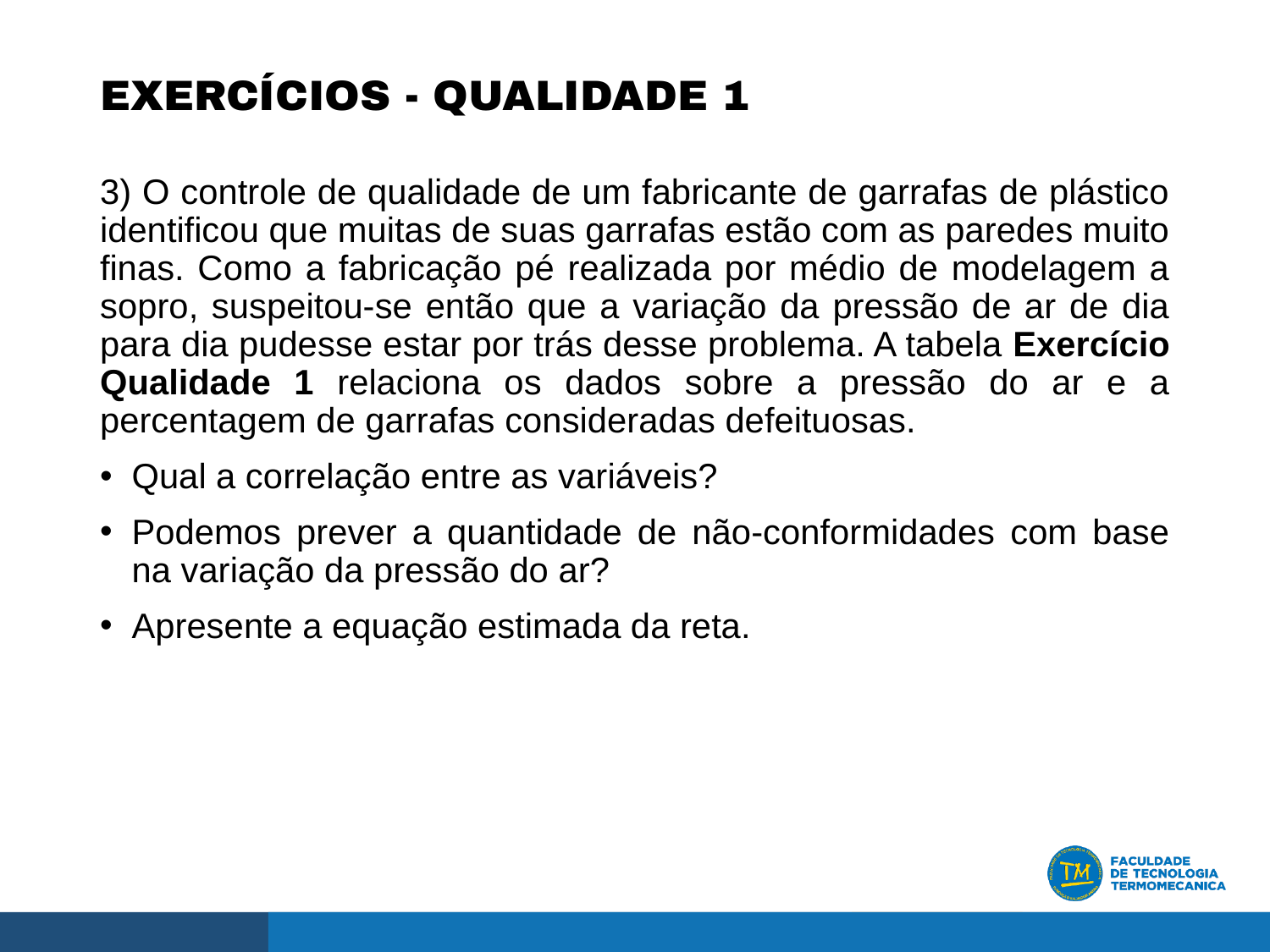

# EXERCÍCIOS - QUALIDADE 1
3) O controle de qualidade de um fabricante de garrafas de plástico identificou que muitas de suas garrafas estão com as paredes muito finas. Como a fabricação pé realizada por médio de modelagem a sopro, suspeitou-se então que a variação da pressão de ar de dia para dia pudesse estar por trás desse problema. A tabela Exercício Qualidade 1 relaciona os dados sobre a pressão do ar e a percentagem de garrafas consideradas defeituosas.
Qual a correlação entre as variáveis?
Podemos prever a quantidade de não-conformidades com base na variação da pressão do ar?
Apresente a equação estimada da reta.